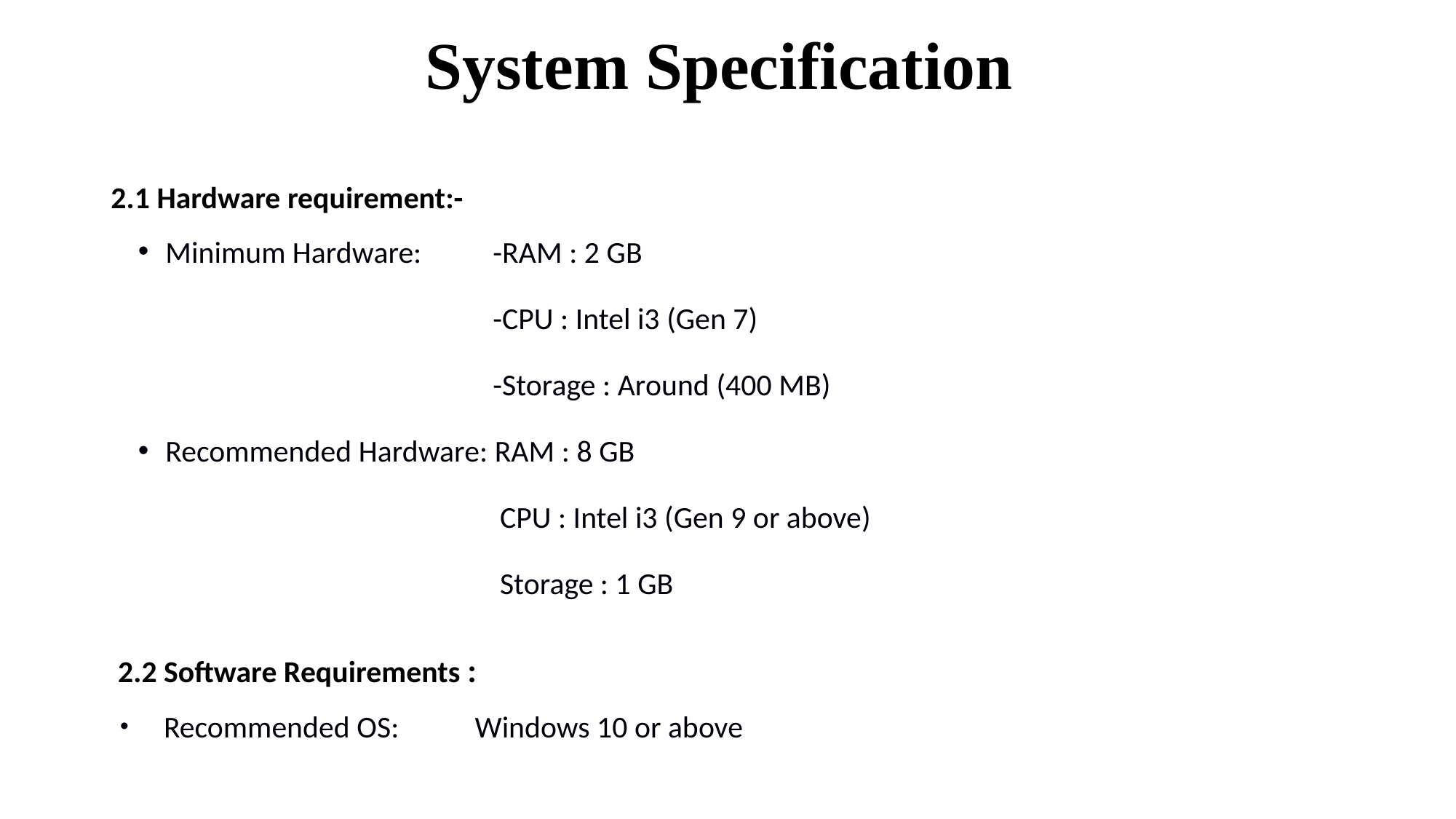

# System Specification

2.1 Hardware requirement:-
Minimum Hardware:	-RAM : 2 GB
			-CPU : Intel i3 (Gen 7)
			-Storage : Around (400 MB)
Recommended Hardware: RAM : 8 GB
			 CPU : Intel i3 (Gen 9 or above)
			 Storage : 1 GB

 2.2 Software Requirements :
   Recommended OS: 	Windows 10 or above